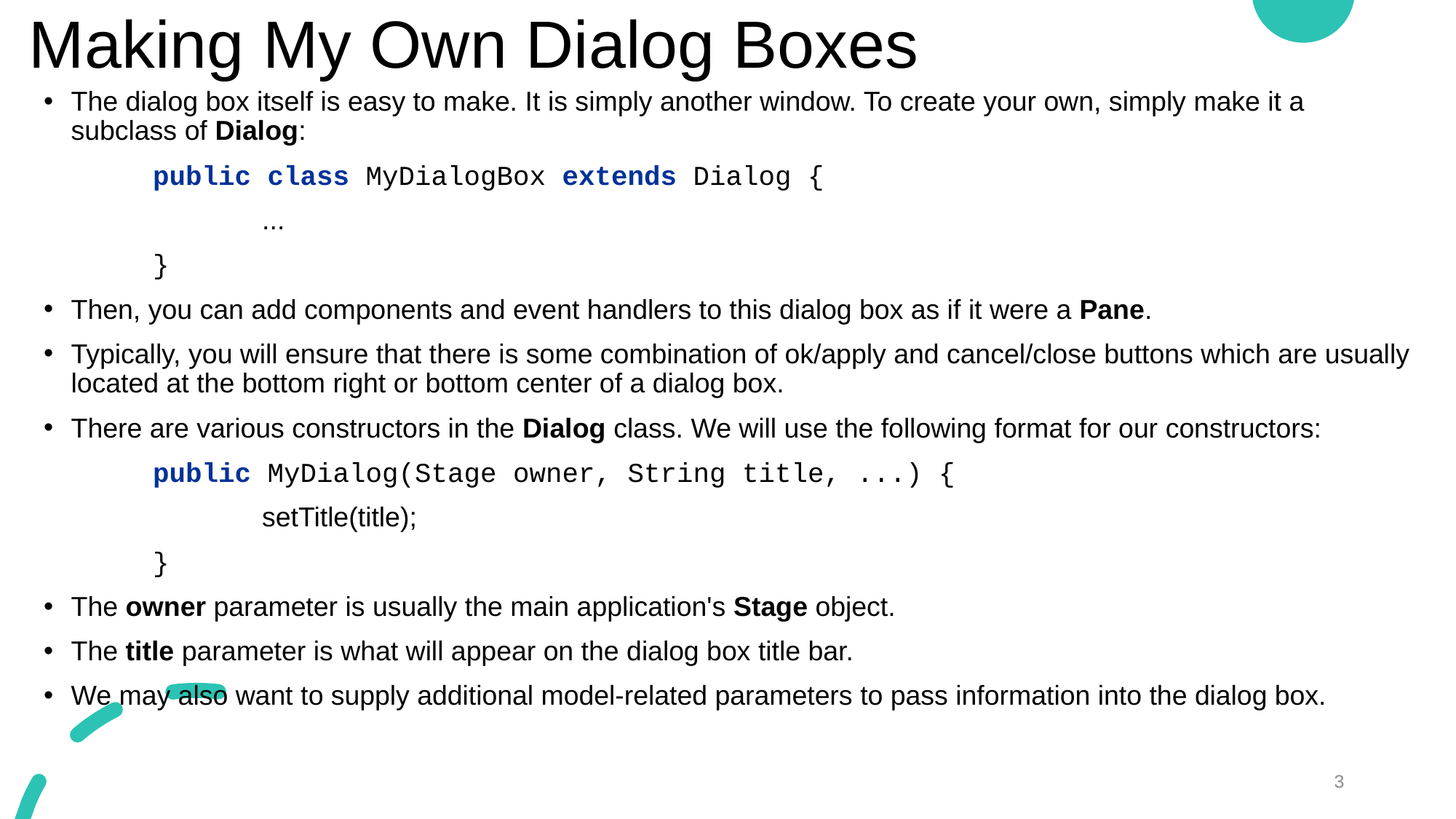

# Making My Own Dialog Boxes
The dialog box itself is easy to make. It is simply another window. To create your own, simply make it a subclass of Dialog:
	public class MyDialogBox extends Dialog {
		...
	}
Then, you can add components and event handlers to this dialog box as if it were a Pane.
Typically, you will ensure that there is some combination of ok/apply and cancel/close buttons which are usually located at the bottom right or bottom center of a dialog box.
There are various constructors in the Dialog class. We will use the following format for our constructors:
	public MyDialog(Stage owner, String title, ...) {
		setTitle(title);
	}
The owner parameter is usually the main application's Stage object.
The title parameter is what will appear on the dialog box title bar.
We may also want to supply additional model-related parameters to pass information into the dialog box.
3